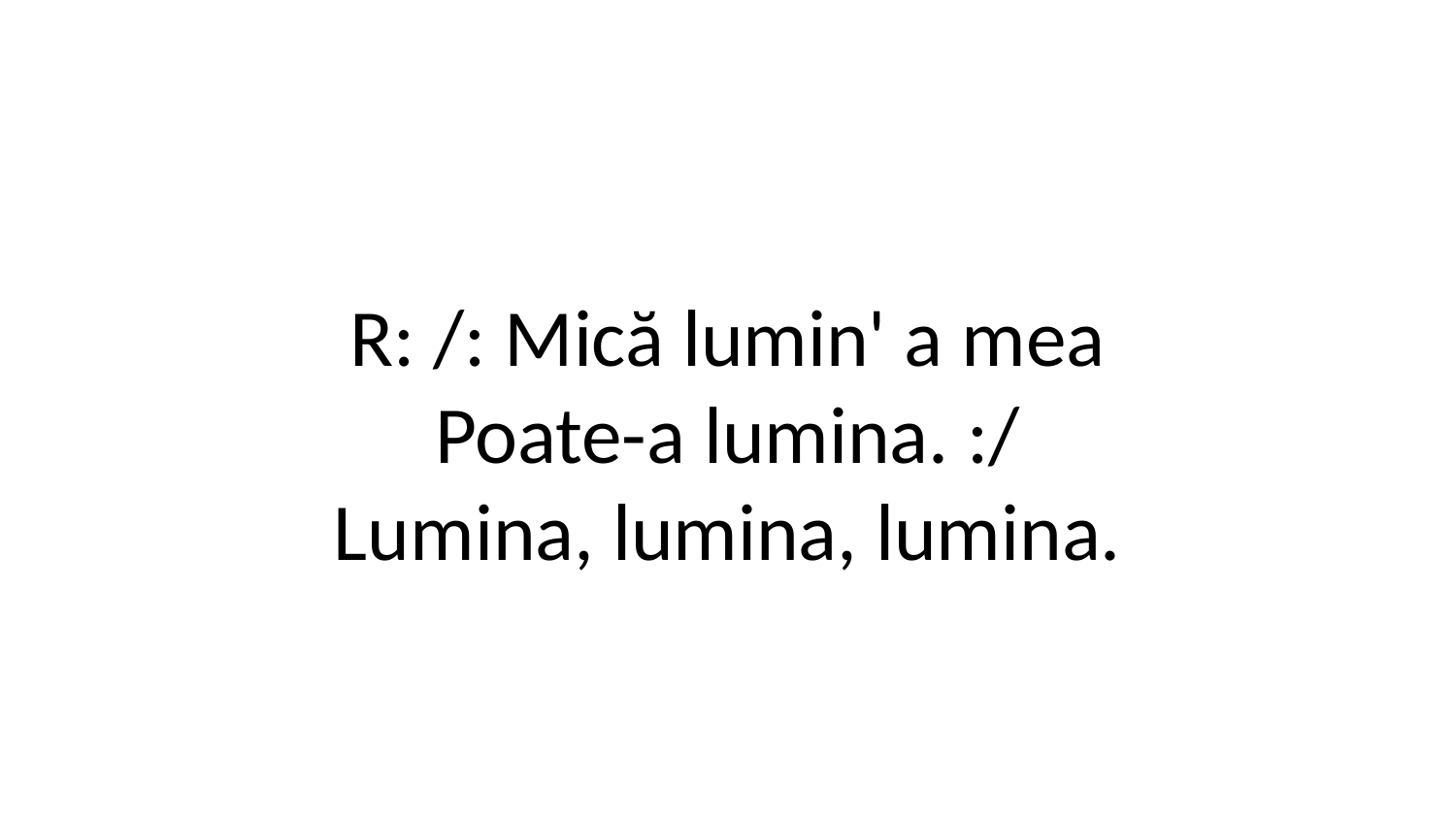

R: /: Mică lumin' a mea
Poate-a lumina. :/
Lumina, lumina, lumina.